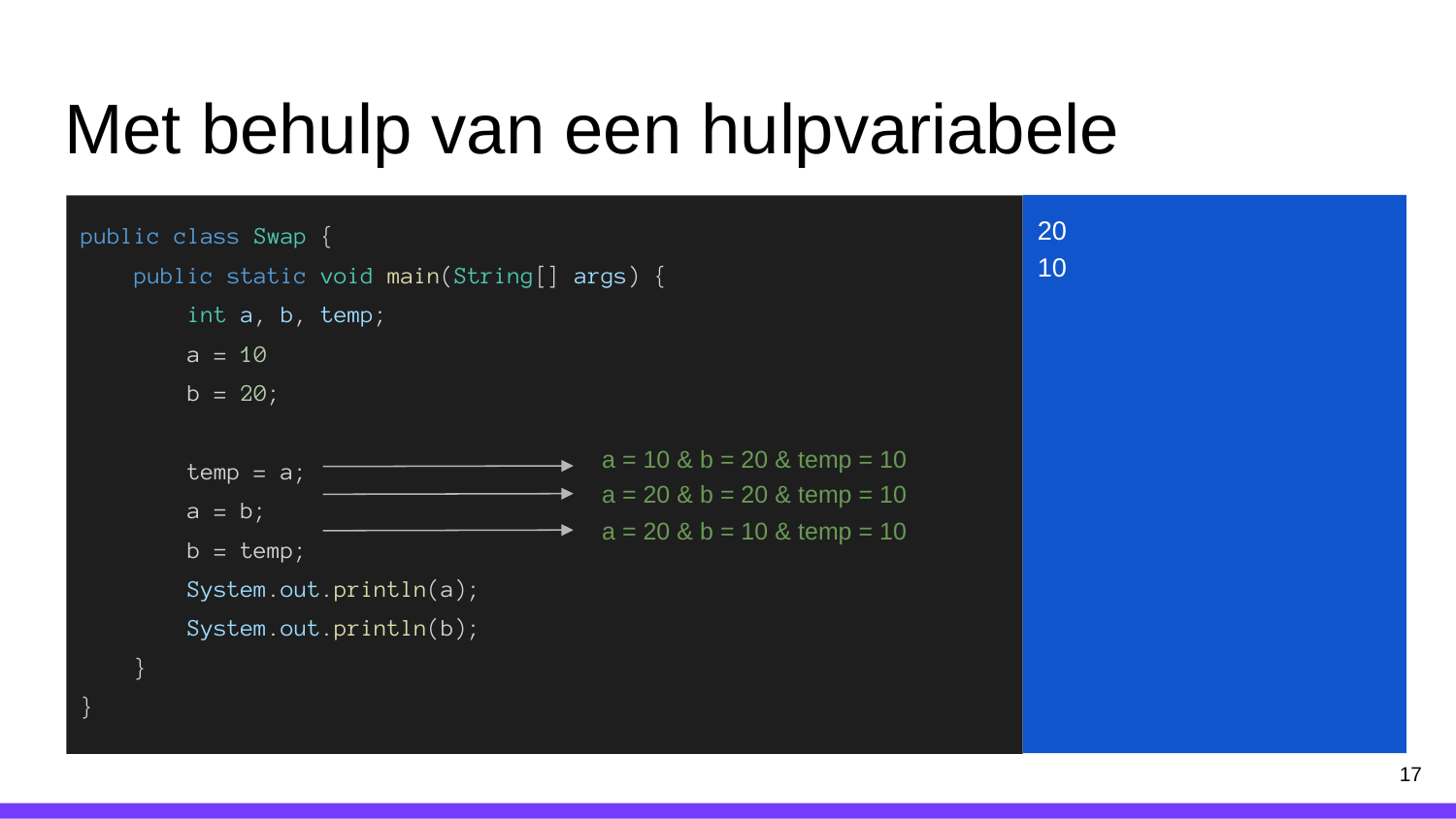

# Met behulp van een hulpvariabele
20
10
public class Swap {
    public static void main(String[] args) {
        int a, b, temp;
        a = 10
        b = 20;

        temp = a;
        a = b;
        b = temp;
        System.out.println(a);
        System.out.println(b);
    }
}
a = 10 & b = 20 & temp = 10
a = 20 & b = 20 & temp = 10
a = 20 & b = 10 & temp = 10
17